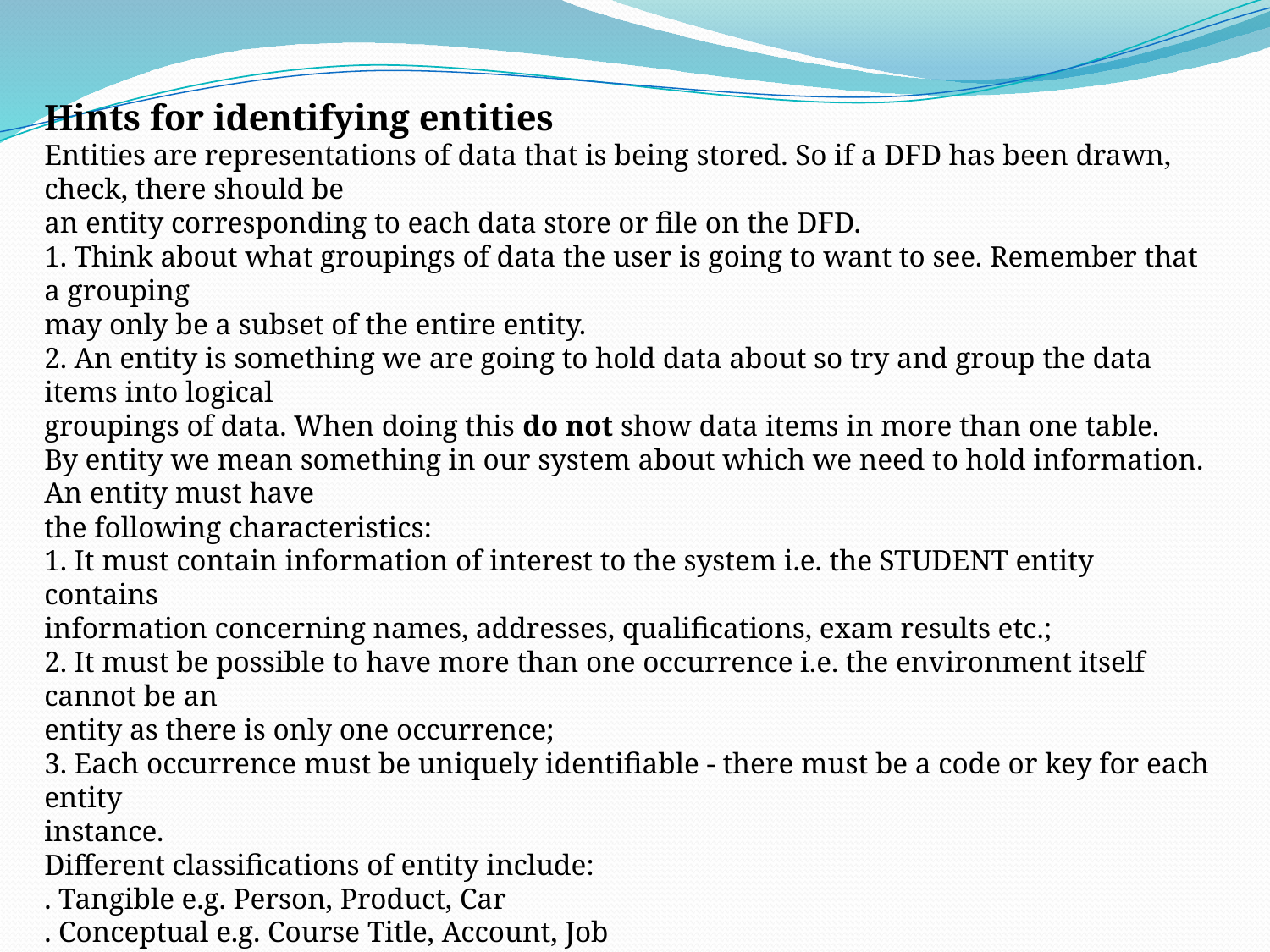

Hints for identifying entities
Entities are representations of data that is being stored. So if a DFD has been drawn, check, there should be
an entity corresponding to each data store or file on the DFD.
1. Think about what groupings of data the user is going to want to see. Remember that a grouping
may only be a subset of the entire entity.
2. An entity is something we are going to hold data about so try and group the data items into logical
groupings of data. When doing this do not show data items in more than one table.
By entity we mean something in our system about which we need to hold information. An entity must have
the following characteristics:
1. It must contain information of interest to the system i.e. the STUDENT entity contains
information concerning names, addresses, qualifications, exam results etc.;
2. It must be possible to have more than one occurrence i.e. the environment itself cannot be an
entity as there is only one occurrence;
3. Each occurrence must be uniquely identifiable - there must be a code or key for each entity
instance.
Different classifications of entity include:
. Tangible e.g. Person, Product, Car
. Conceptual e.g. Course Title, Account, Job
. Active e.g. Delivery, Payment, Sale
. Permanent e.g. Warehouse
. Volatile e.g. Stock